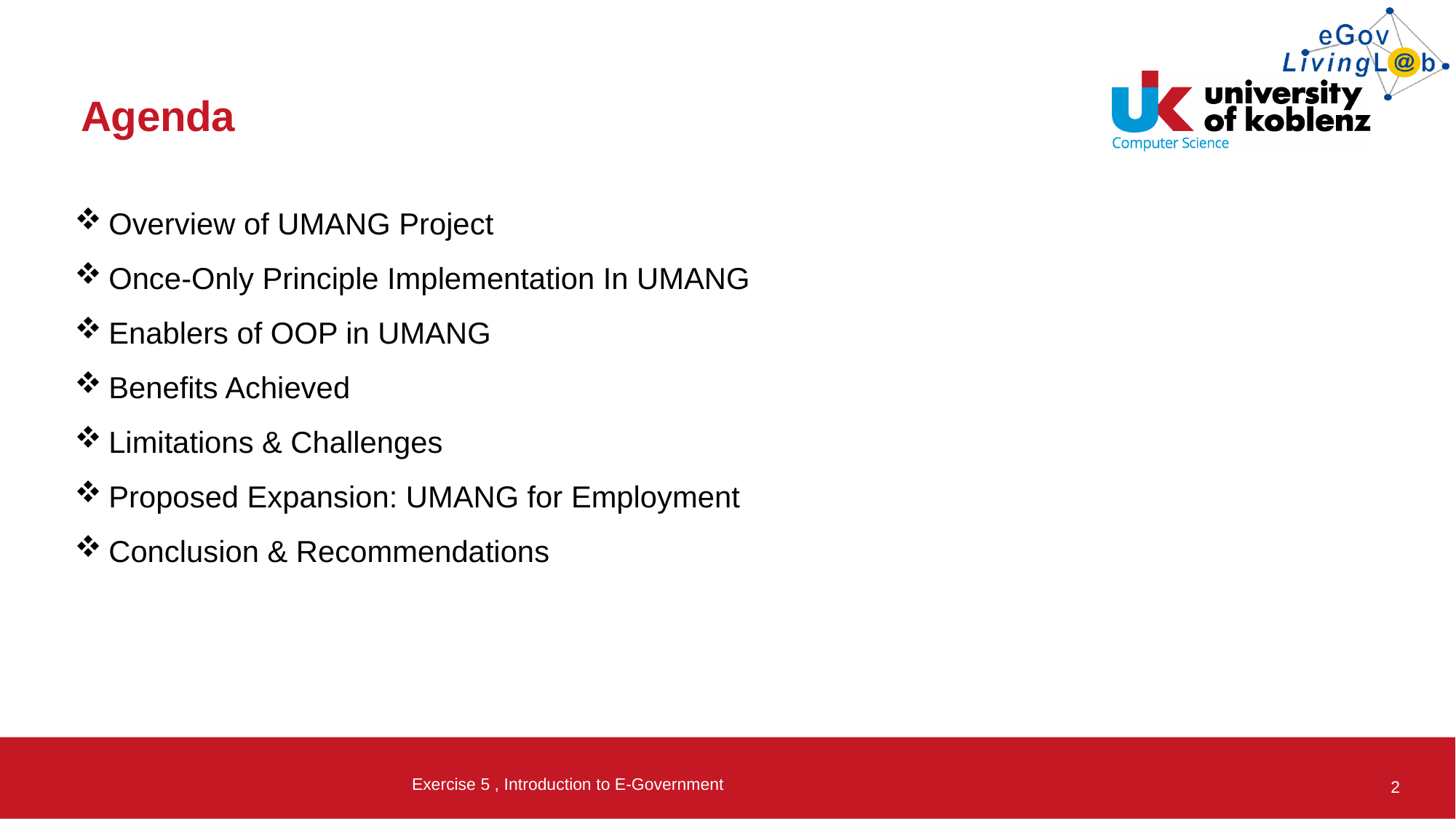

# Agenda
Overview of UMANG Project
Once-Only Principle Implementation In UMANG
Enablers of OOP in UMANG
Benefits Achieved
Limitations & Challenges
Proposed Expansion: UMANG for Employment
Conclusion & Recommendations
Exercise 5 , Introduction to E-Government
2